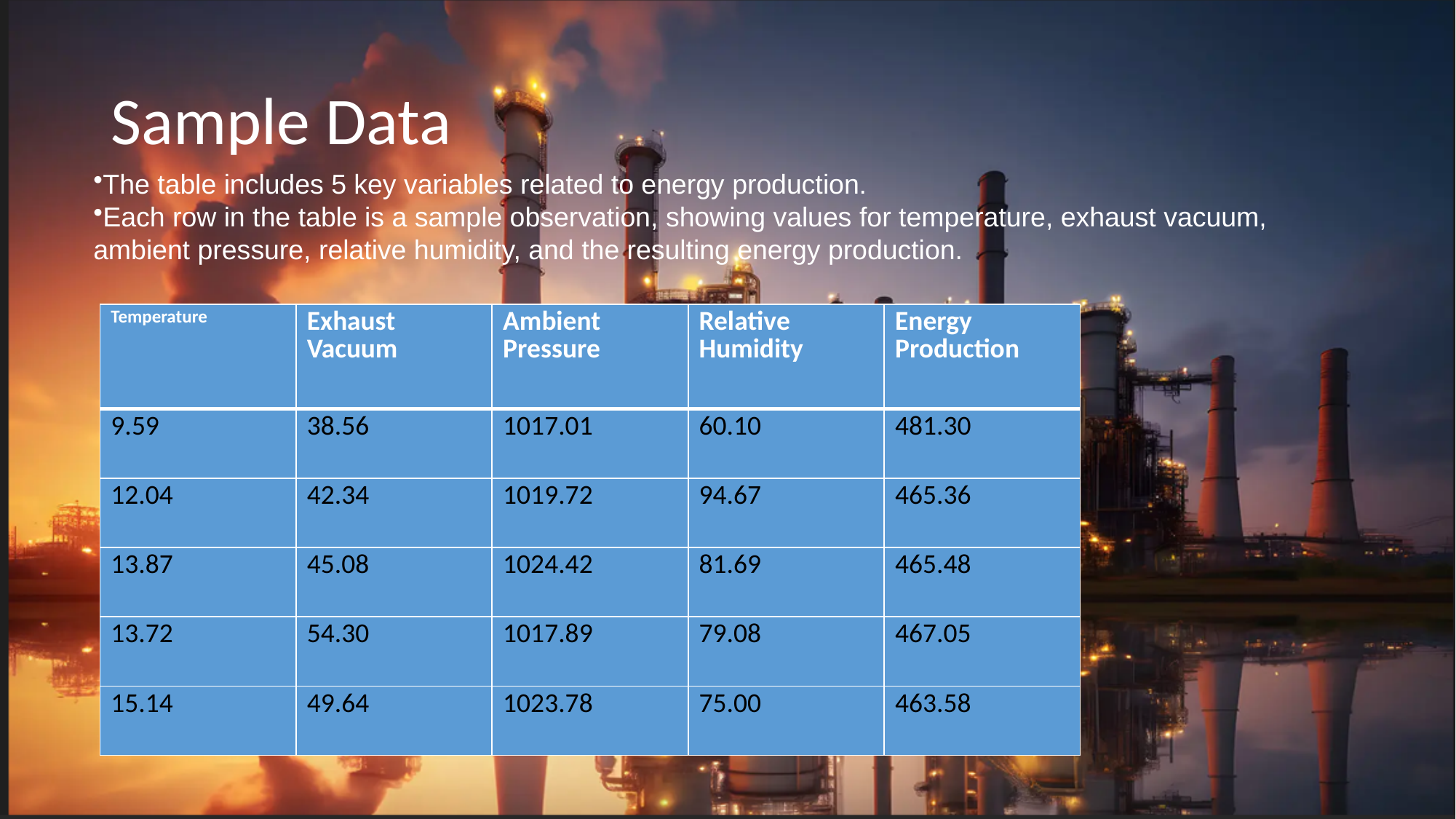

# Sample Data
The table includes 5 key variables related to energy production.
Each row in the table is a sample observation, showing values for temperature, exhaust vacuum, ambient pressure, relative humidity, and the resulting energy production.

| Temperature | Exhaust Vacuum | Ambient Pressure | Relative Humidity | Energy Production |
| --- | --- | --- | --- | --- |
| 9.59 | 38.56 | 1017.01 | 60.10 | 481.30 |
| 12.04 | 42.34 | 1019.72 | 94.67 | 465.36 |
| 13.87 | 45.08 | 1024.42 | 81.69 | 465.48 |
| 13.72 | 54.30 | 1017.89 | 79.08 | 467.05 |
| 15.14 | 49.64 | 1023.78 | 75.00 | 463.58 |